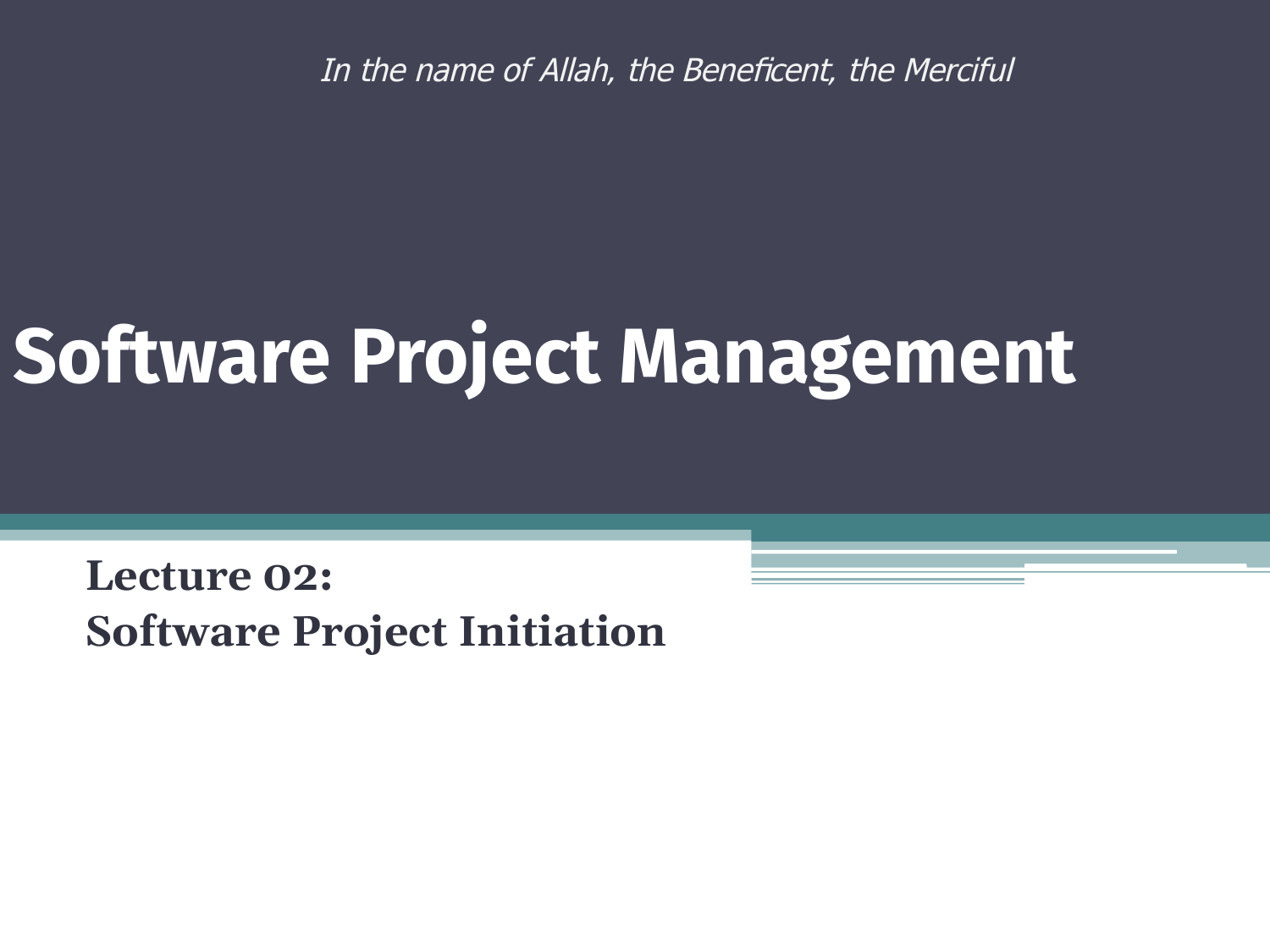

In the name of Allah, the Beneficent, the Merciful
# Software Project Management
Lecture 02:
Software Project Initiation